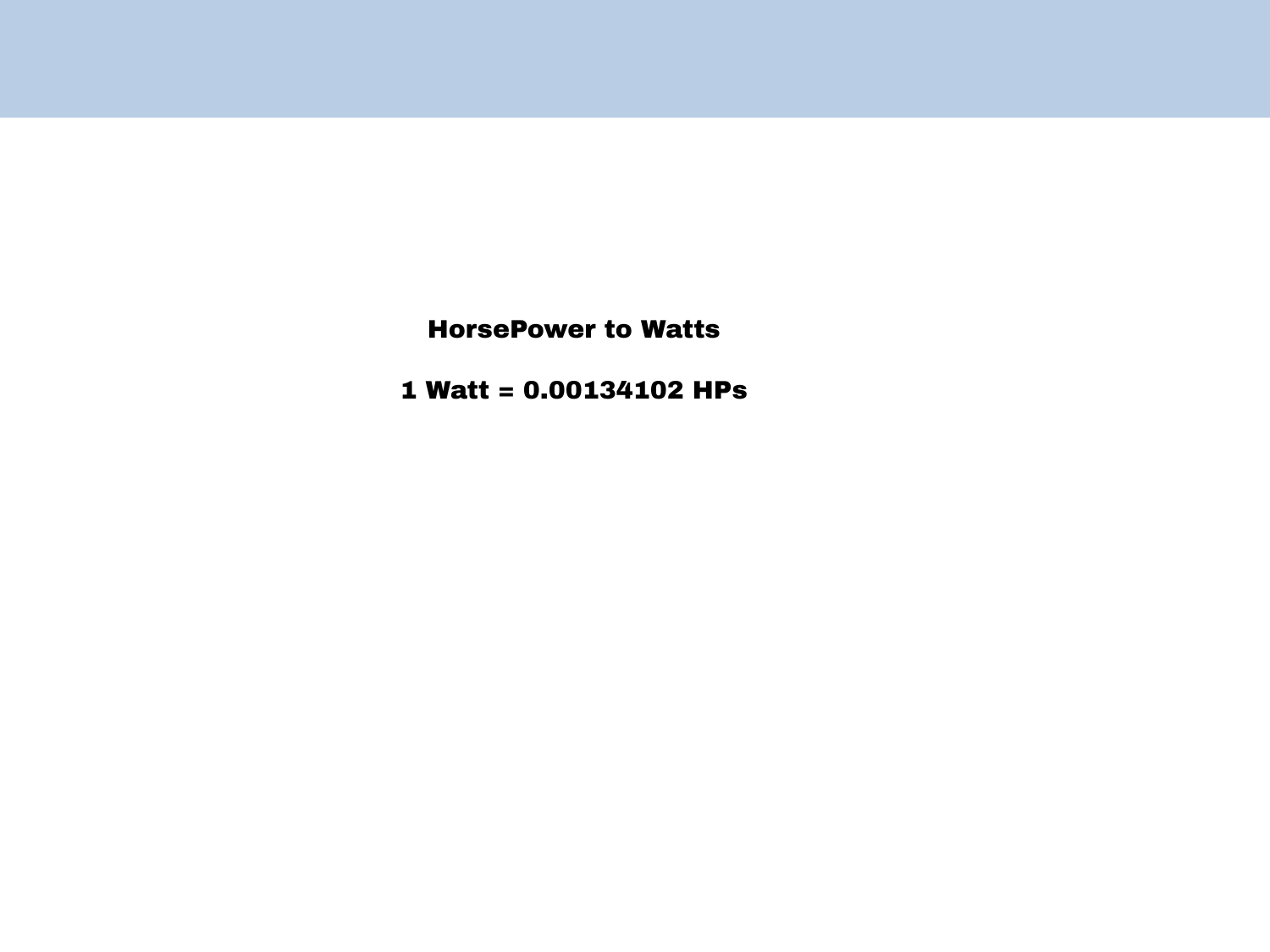

# HorsePower to Watts 1 Watt = 0.00134102 HPs